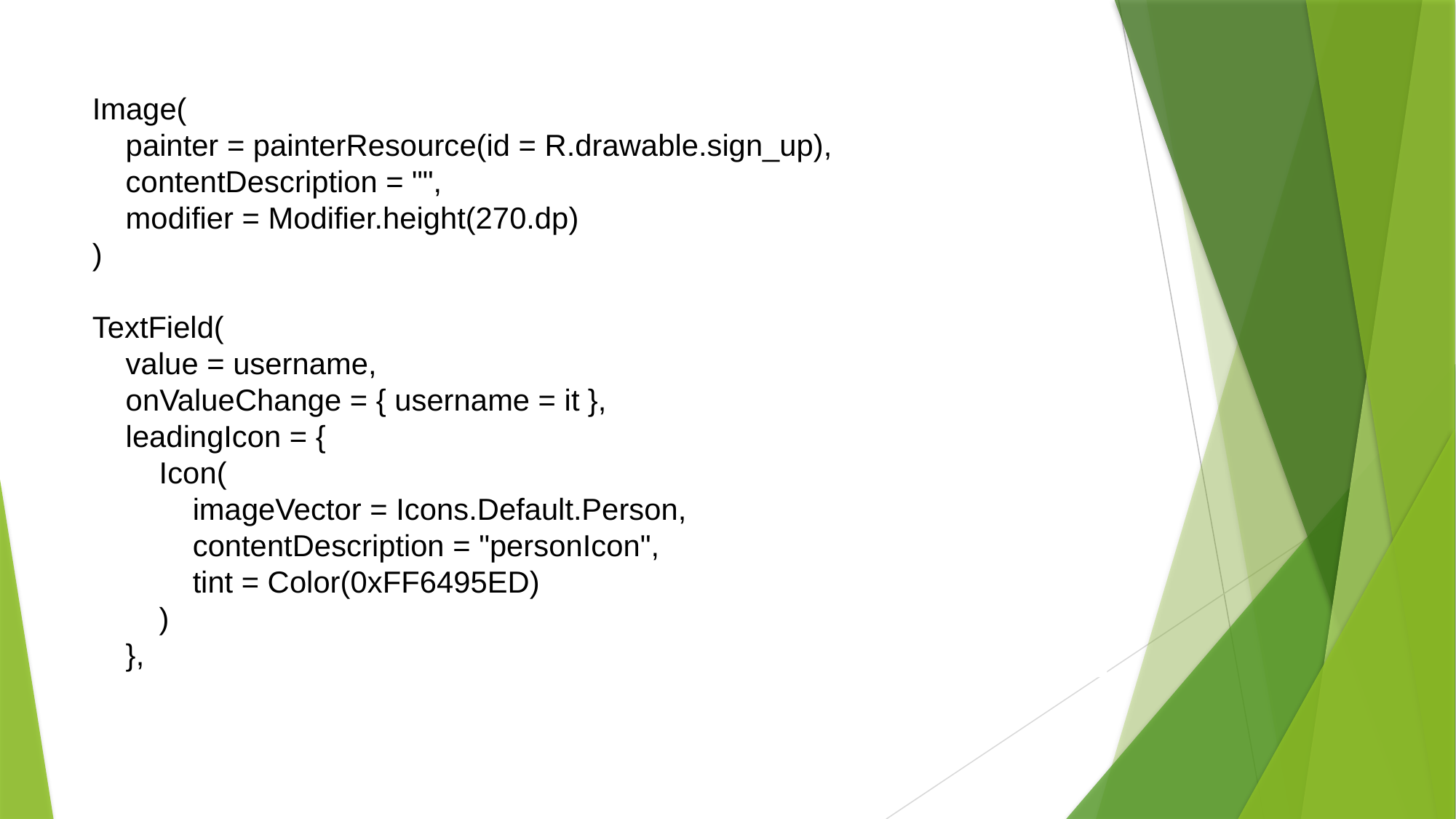

Image(
    painter = painterResource(id = R.drawable.sign_up),
    contentDescription = "",
    modifier = Modifier.height(270.dp)
)
TextField(
    value = username,
    onValueChange = { username = it },
    leadingIcon = {
        Icon(
            imageVector = Icons.Default.Person,
            contentDescription = "personIcon",
            tint = Color(0xFF6495ED)
        )
    },